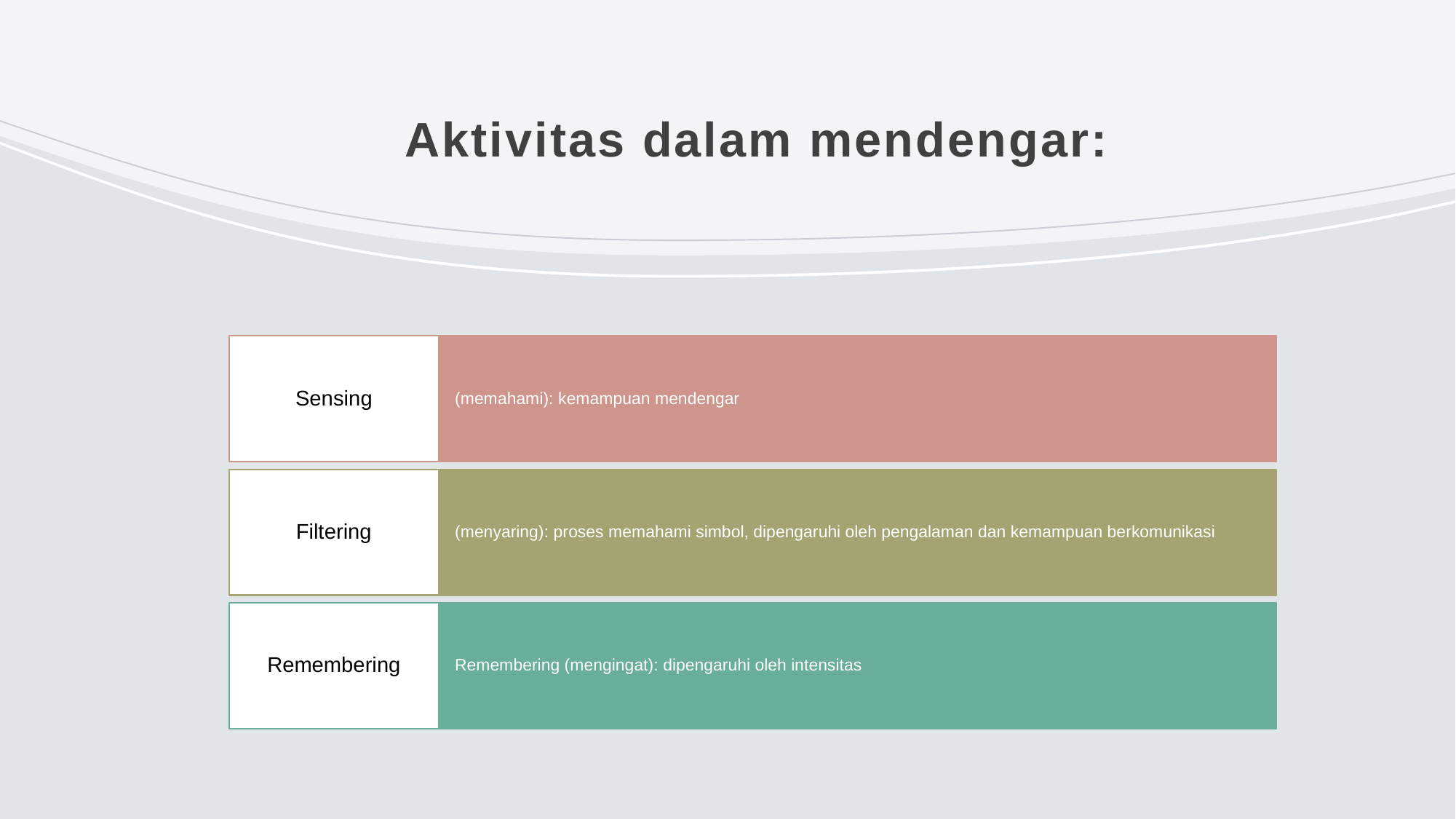

# Aktivitas dalam mendengar:
(memahami): kemampuan mendengar
Sensing
(menyaring): proses memahami simbol, dipengaruhi oleh pengalaman dan kemampuan berkomunikasi
Filtering
Remembering (mengingat): dipengaruhi oleh intensitas
Remembering